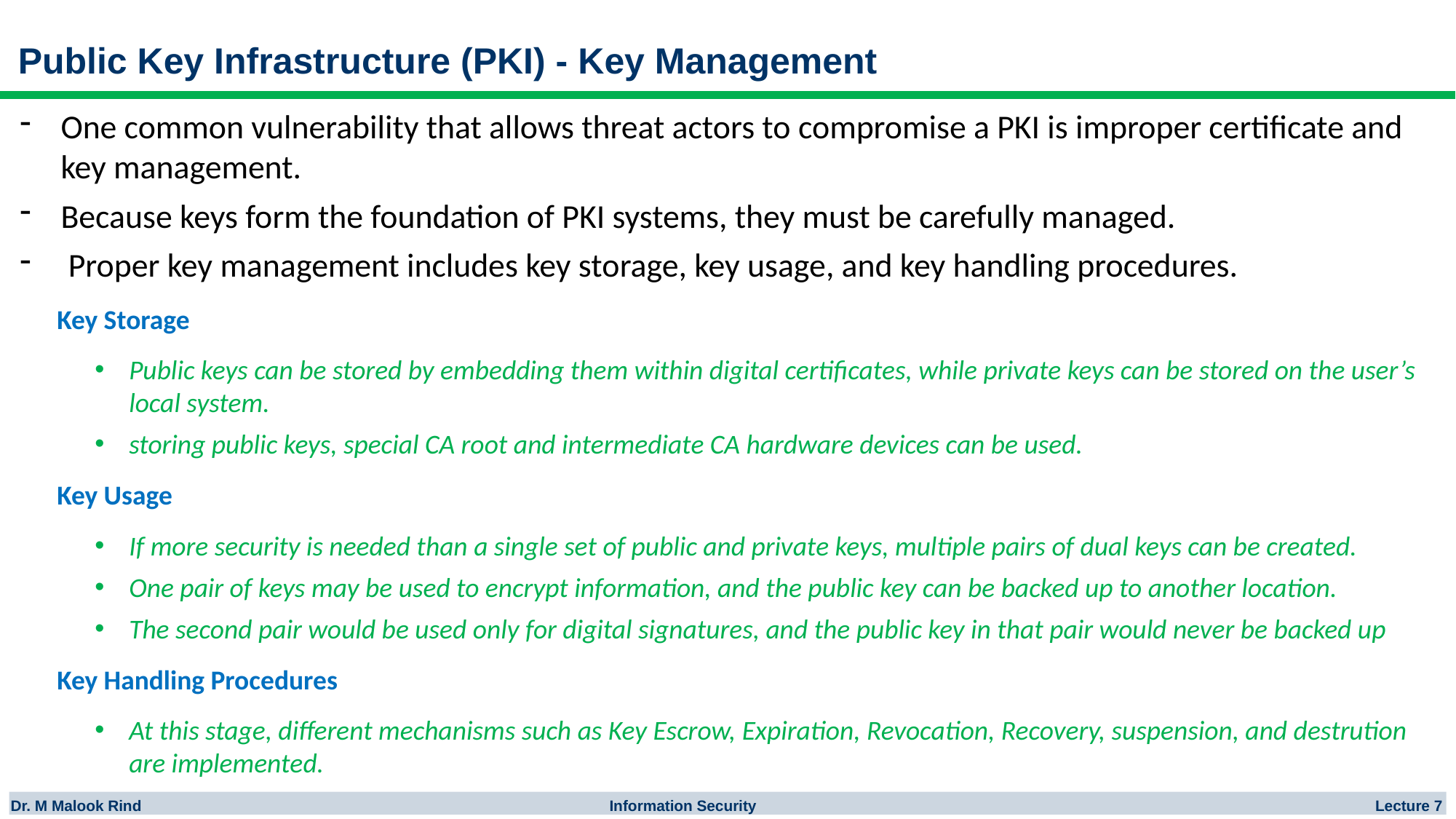

# Public Key Infrastructure (PKI) - Key Management

One common vulnerability that allows threat actors to compromise a PKI is improper certificate and key management.
Because keys form the foundation of PKI systems, they must be carefully managed.
 Proper key management includes key storage, key usage, and key handling procedures.
      Key Storage
Public keys can be stored by embedding them within digital certificates, while private keys can be stored on the user’s local system.
storing public keys, special CA root and intermediate CA hardware devices can be used.
      Key Usage
If more security is needed than a single set of public and private keys, multiple pairs of dual keys can be created.
One pair of keys may be used to encrypt information, and the public key can be backed up to another location.
The second pair would be used only for digital signatures, and the public key in that pair would never be backed up
      Key Handling Procedures
At this stage, different mechanisms such as Key Escrow, Expiration, Revocation, Recovery, suspension, and destrution are implemented.

Dr. M Malook Rind                                                                                                                Information Security                                                                                                                                                    Lecture 7